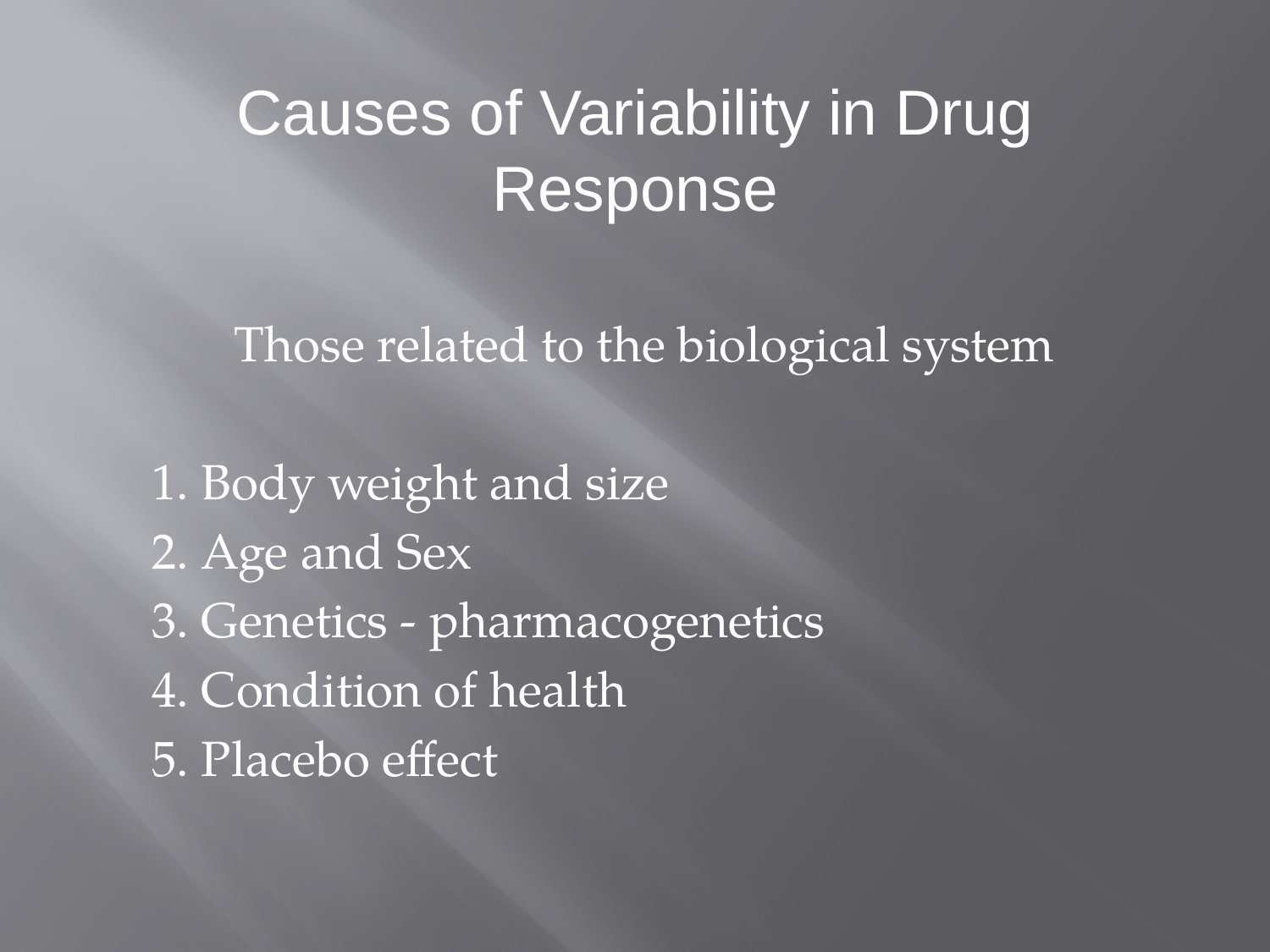

# Causes of Variability in Drug Response
Those related to the biological system

	1. Body weight and size
	2. Age and Sex
	3. Genetics - pharmacogenetics
	4. Condition of health
	5. Placebo effect